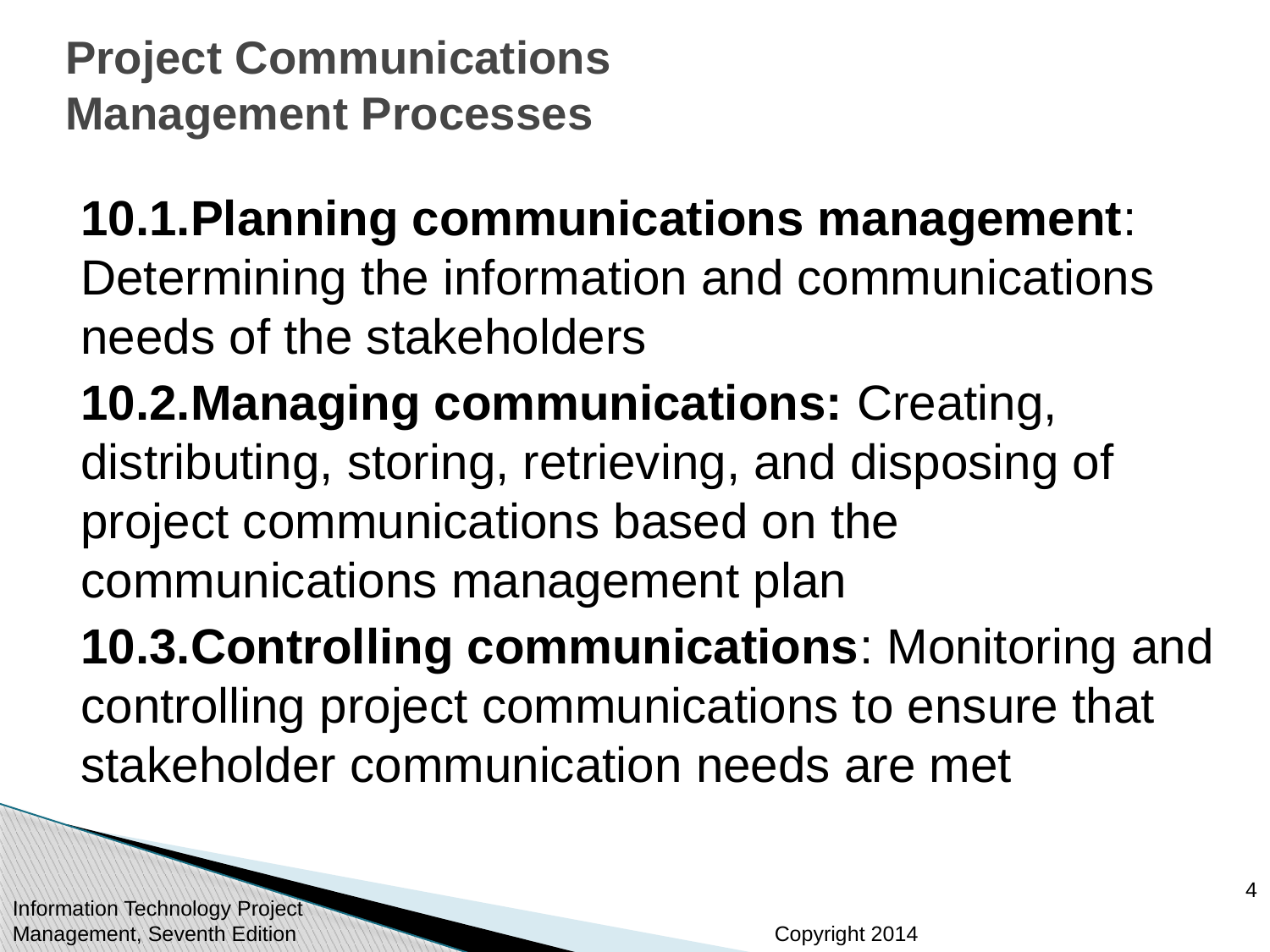

# Project Communications Management Processes
10.1.Planning communications management: Determining the information and communications needs of the stakeholders
10.2.Managing communications: Creating, distributing, storing, retrieving, and disposing of project communications based on the communications management plan
10.3.Controlling communications: Monitoring and controlling project communications to ensure that stakeholder communication needs are met
4
Information Technology Project Management, Seventh Edition